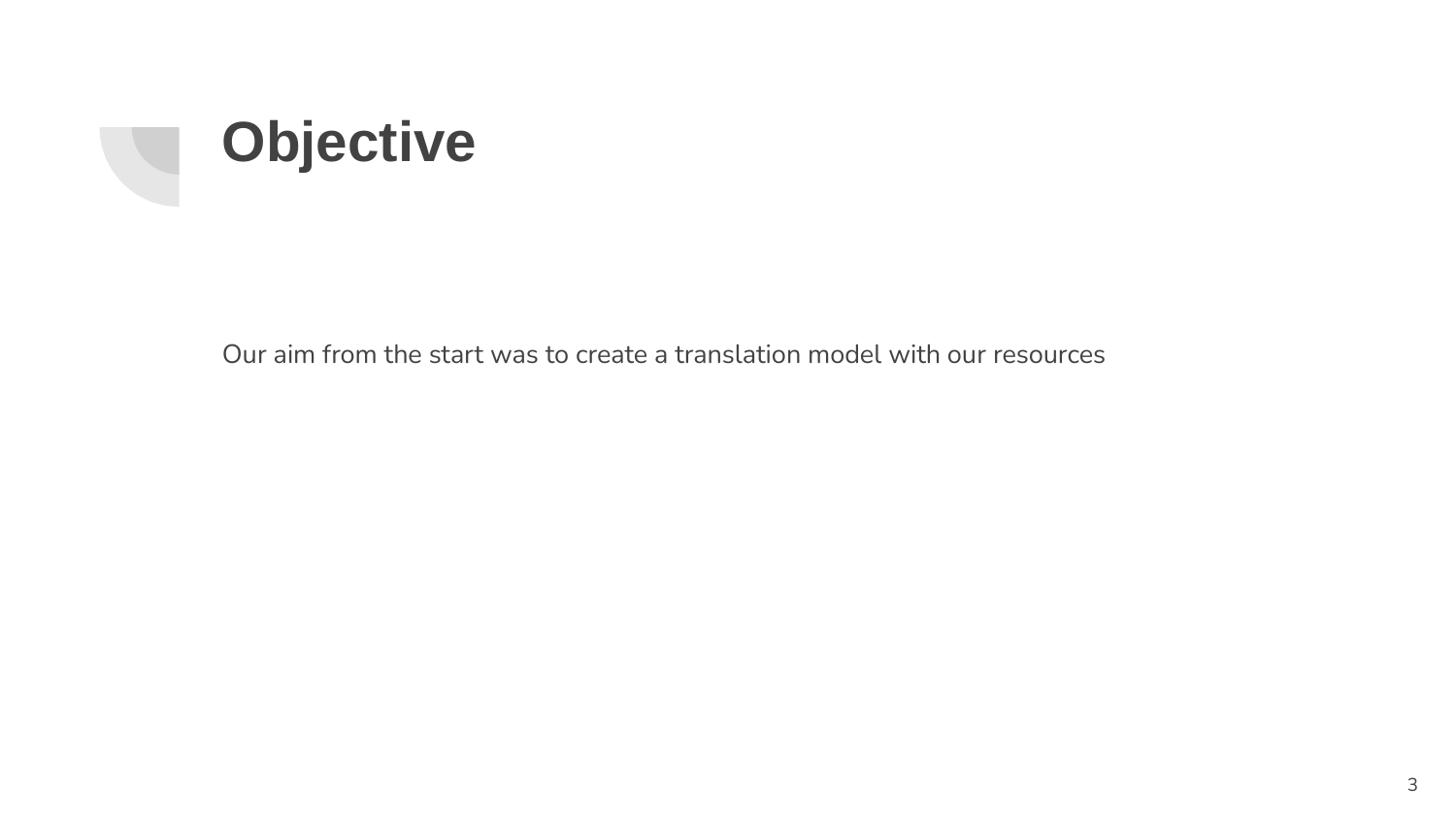

# Objective
Our aim from the start was to create a translation model with our resources
3